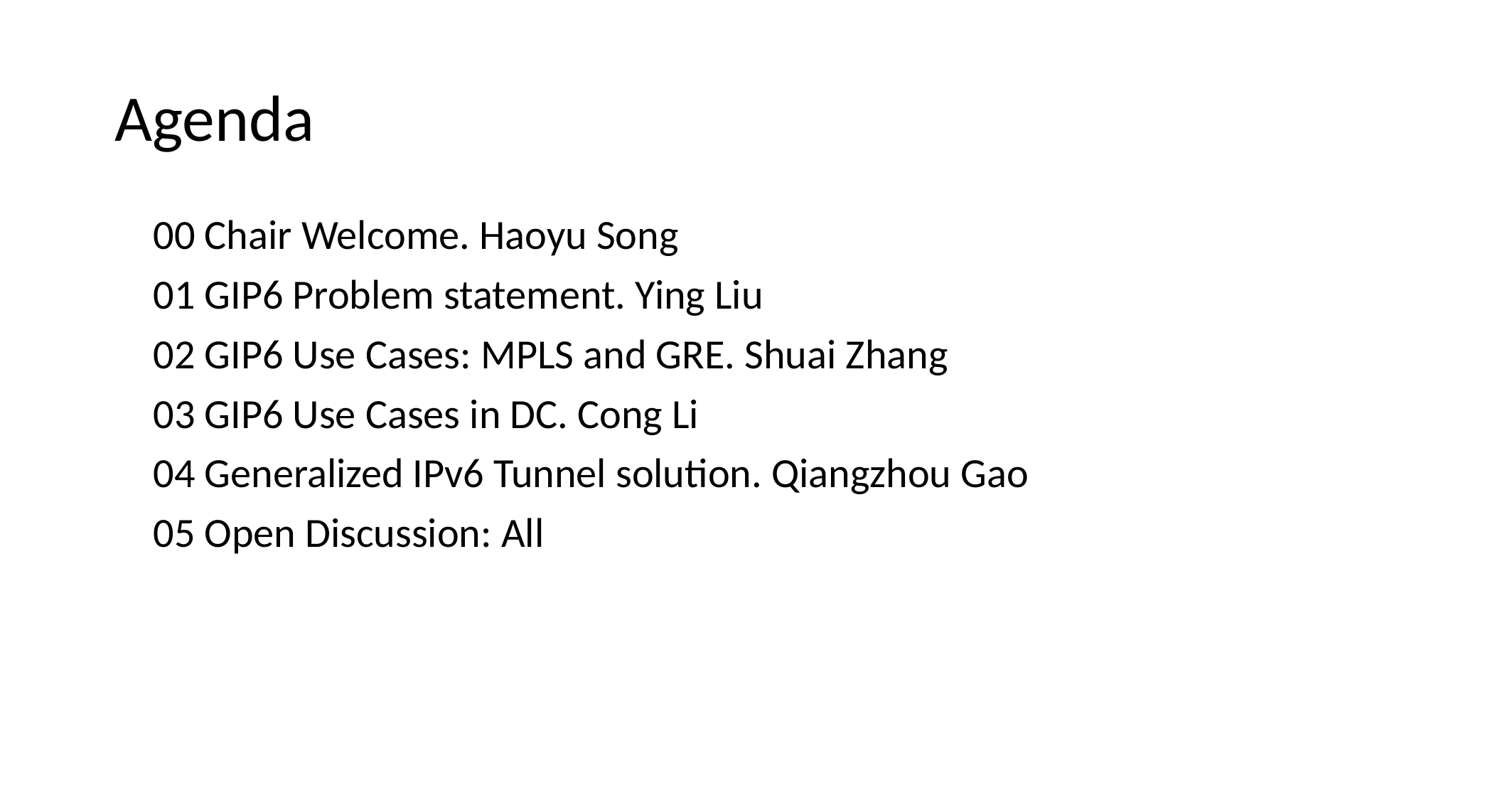

# Agenda
00 Chair Welcome. Haoyu Song
01 GIP6 Problem statement. Ying Liu
02 GIP6 Use Cases: MPLS and GRE. Shuai Zhang
03 GIP6 Use Cases in DC. Cong Li
04 Generalized IPv6 Tunnel solution. Qiangzhou Gao
05 Open Discussion: All